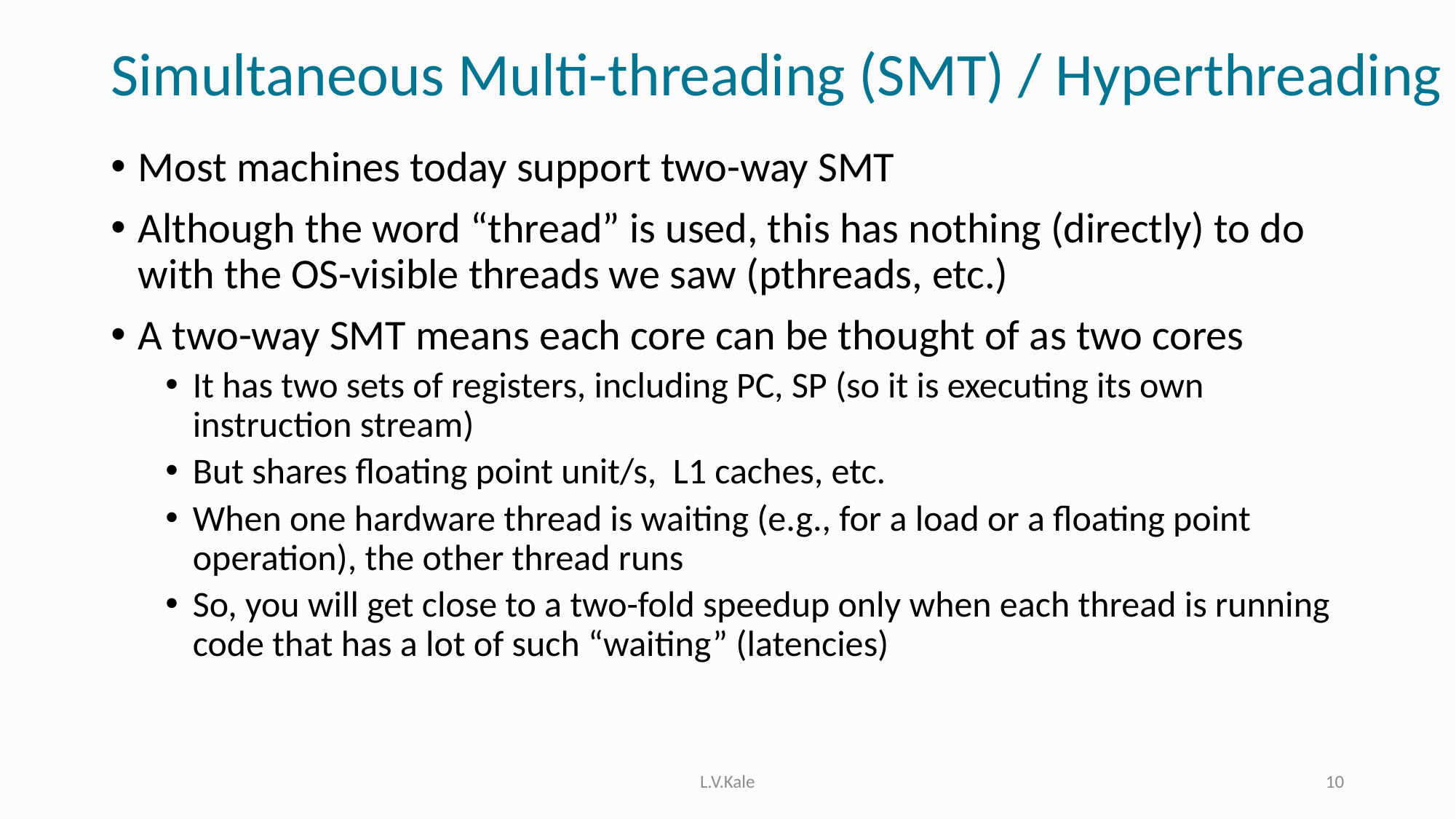

# Simultaneous Multi-threading (SMT) / Hyperthreading
Most machines today support two-way SMT
Although the word “thread” is used, this has nothing (directly) to do with the OS-visible threads we saw (pthreads, etc.)
A two-way SMT means each core can be thought of as two cores
It has two sets of registers, including PC, SP (so it is executing its own instruction stream)
But shares floating point unit/s,  L1 caches, etc.
When one hardware thread is waiting (e.g., for a load or a floating point operation), the other thread runs
So, you will get close to a two-fold speedup only when each thread is running code that has a lot of such “waiting” (latencies)

L.V.Kale
10